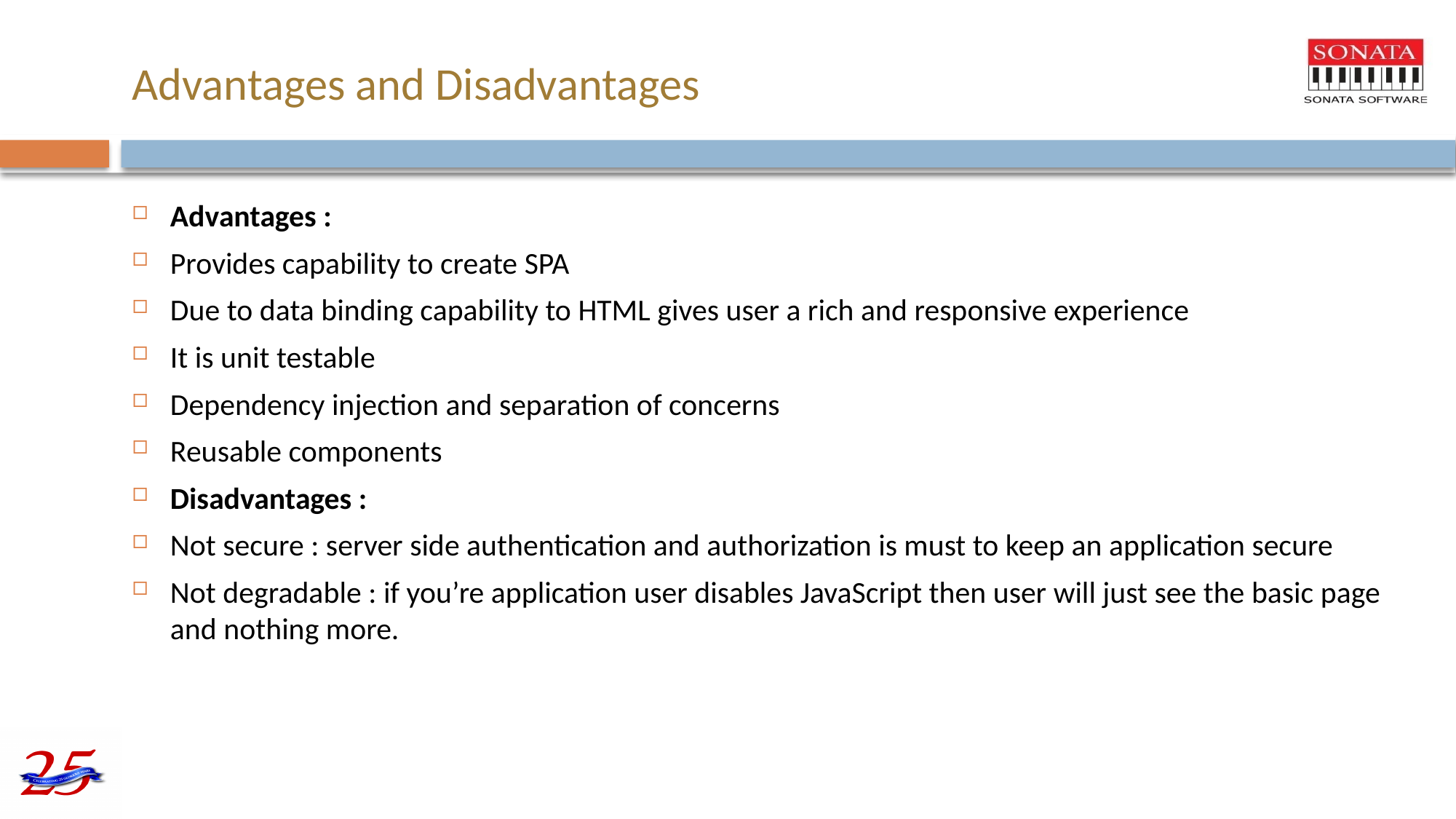

# Advantages and Disadvantages
Advantages :
Provides capability to create SPA
Due to data binding capability to HTML gives user a rich and responsive experience
It is unit testable
Dependency injection and separation of concerns
Reusable components
Disadvantages :
Not secure : server side authentication and authorization is must to keep an application secure
Not degradable : if you’re application user disables JavaScript then user will just see the basic page and nothing more.